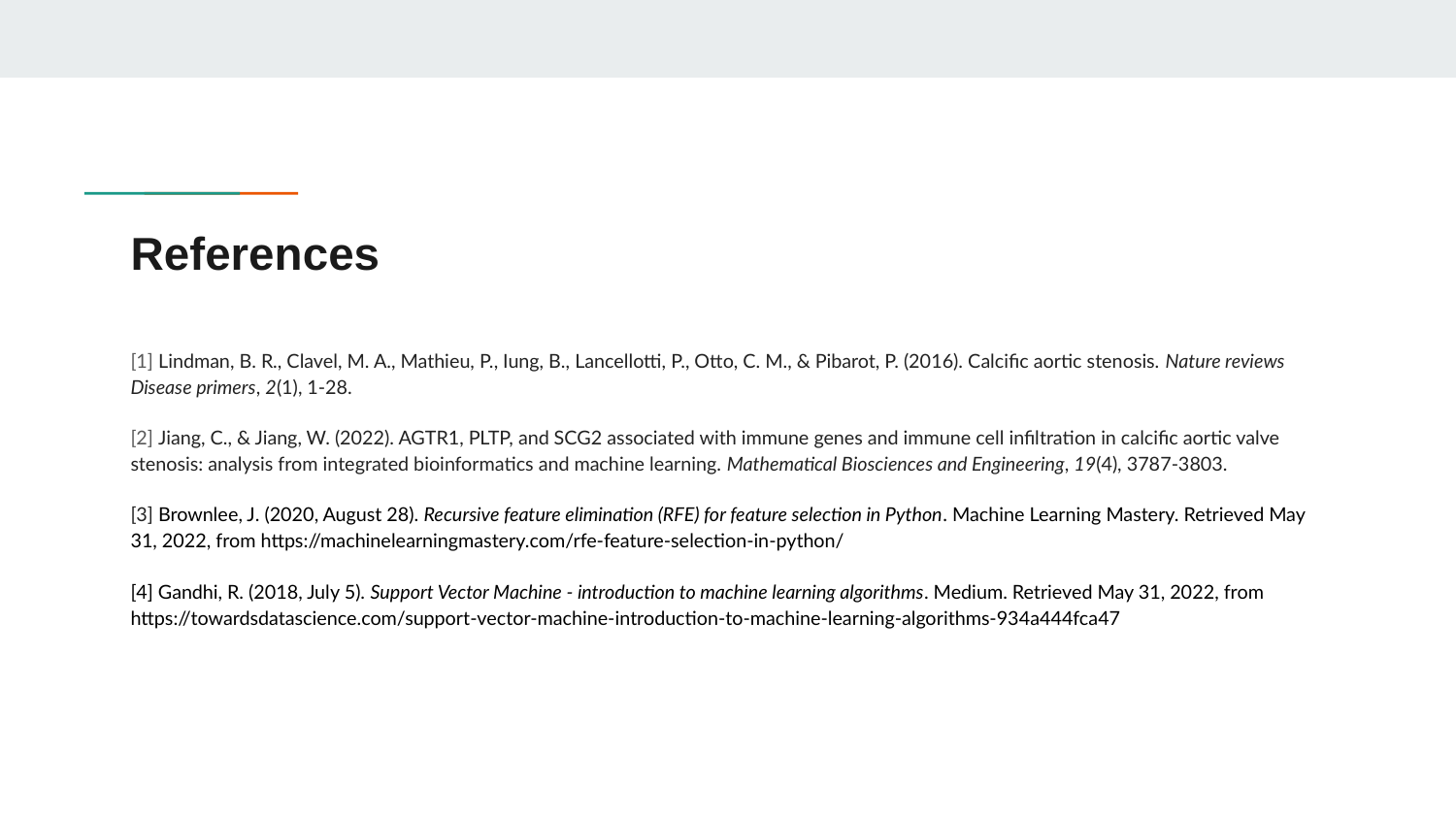

# References
[1] Lindman, B. R., Clavel, M. A., Mathieu, P., Iung, B., Lancellotti, P., Otto, C. M., & Pibarot, P. (2016). Calcific aortic stenosis. Nature reviews Disease primers, 2(1), 1-28.
[2] Jiang, C., & Jiang, W. (2022). AGTR1, PLTP, and SCG2 associated with immune genes and immune cell infiltration in calcific aortic valve stenosis: analysis from integrated bioinformatics and machine learning. Mathematical Biosciences and Engineering, 19(4), 3787-3803.
[3] Brownlee, J. (2020, August 28). Recursive feature elimination (RFE) for feature selection in Python. Machine Learning Mastery. Retrieved May 31, 2022, from https://machinelearningmastery.com/rfe-feature-selection-in-python/
[4] Gandhi, R. (2018, July 5). Support Vector Machine - introduction to machine learning algorithms. Medium. Retrieved May 31, 2022, from https://towardsdatascience.com/support-vector-machine-introduction-to-machine-learning-algorithms-934a444fca47